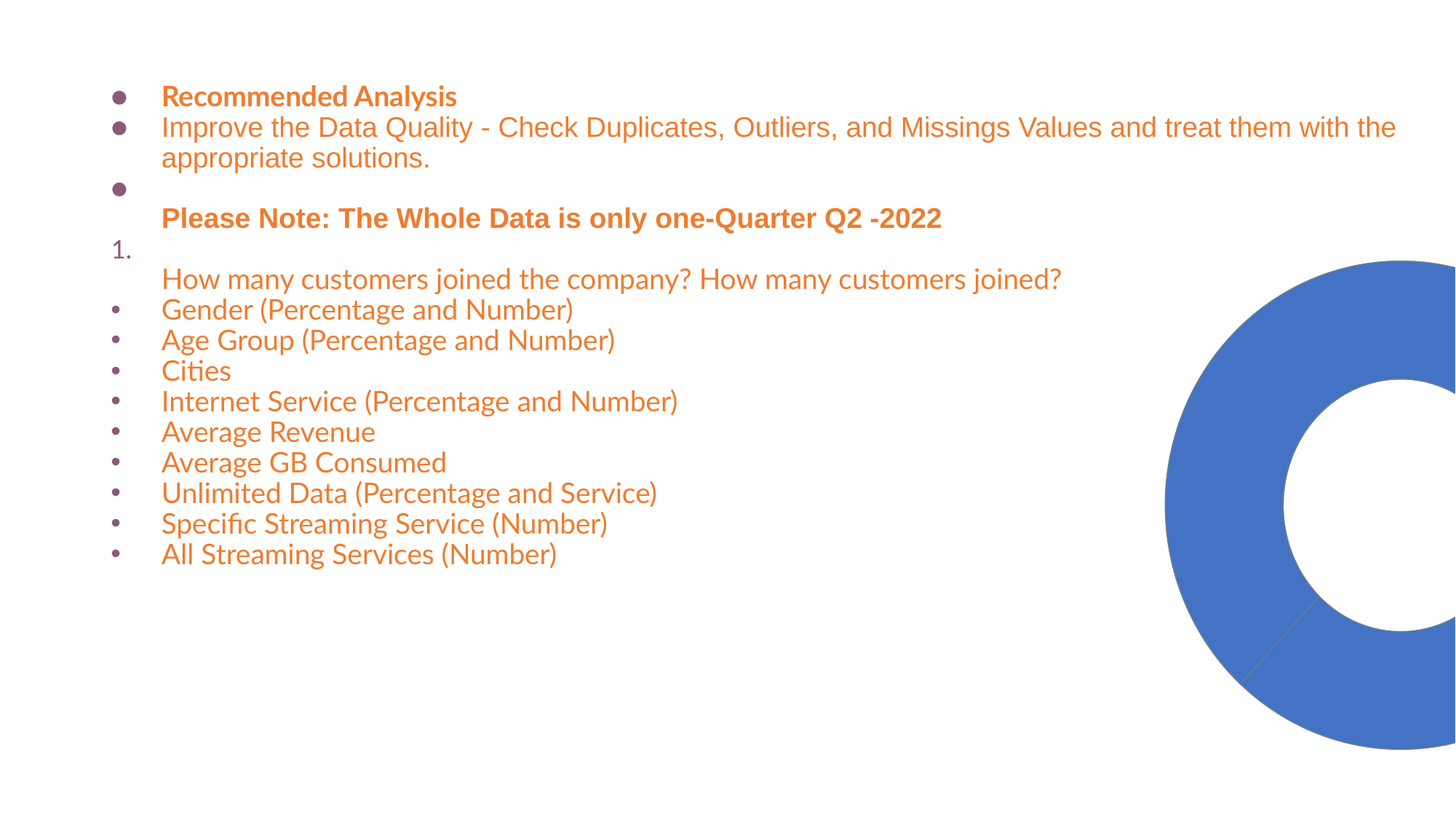

Recommended Analysis
Improve the Data Quality - Check Duplicates, Outliers, and Missings Values and treat them with the appropriate solutions.
Please Note: The Whole Data is only one-Quarter Q2 -2022
How many customers joined the company? How many customers joined?
Gender (Percentage and Number)
Age Group (Percentage and Number)
Cities
Internet Service (Percentage and Number)
Average Revenue
Average GB Consumed
Unlimited Data (Percentage and Service)
Specific Streaming Service (Number)
All Streaming Services (Number)